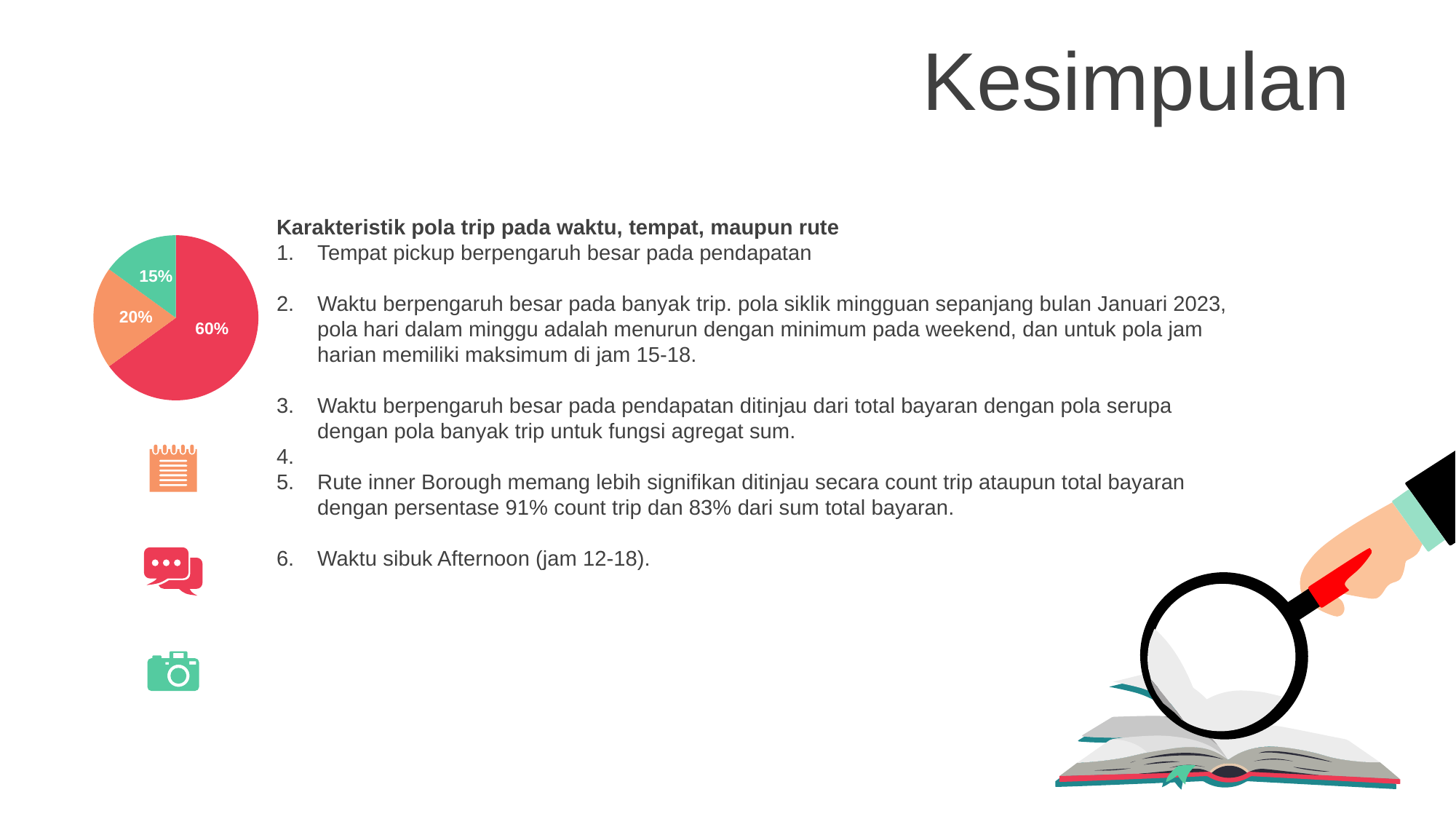

Kesimpulan
Karakteristik pola trip pada waktu, tempat, maupun rute
Tempat pickup berpengaruh besar pada pendapatan

Waktu berpengaruh besar pada banyak trip. pola siklik mingguan sepanjang bulan Januari 2023, pola hari dalam minggu adalah menurun dengan minimum pada weekend, dan untuk pola jam harian memiliki maksimum di jam 15-18.

Waktu berpengaruh besar pada pendapatan ditinjau dari total bayaran dengan pola serupa dengan pola banyak trip untuk fungsi agregat sum.

Rute inner Borough memang lebih signifikan ditinjau secara count trip ataupun total bayaran dengan persentase 91% count trip dan 83% dari sum total bayaran.

Waktu sibuk Afternoon (jam 12-18).

### Chart

| Category | Sales |
|---|---|
| 1st Qtr | 65.0 |
| 2nd Qtr | 20.0 |
| 3rd Qtr | 15.0 |
15%
20%
60%